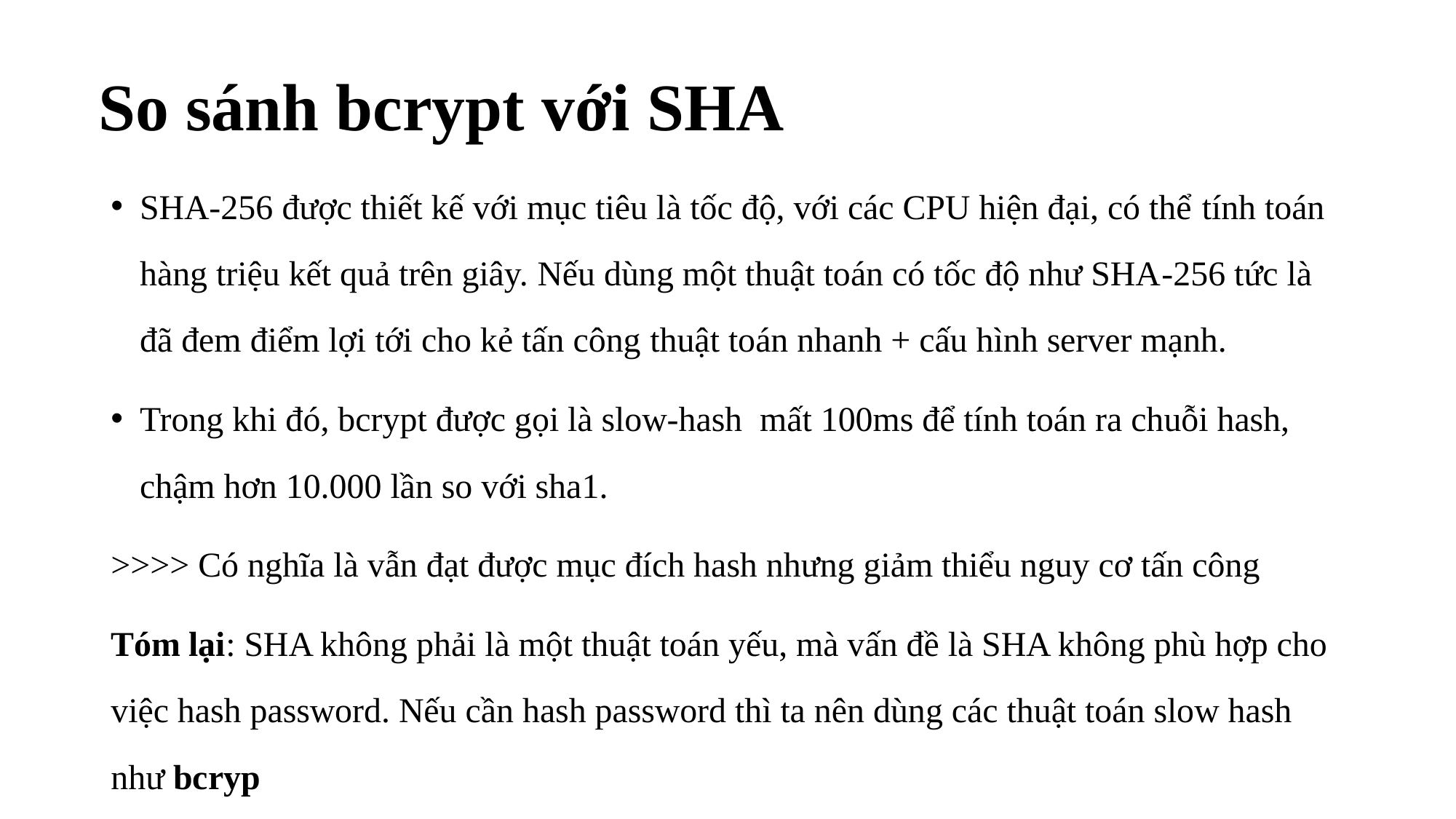

# So sánh bcrypt với SHA
SHA-256 được thiết kế với mục tiêu là tốc độ, với các CPU hiện đại, có thể tính toán hàng triệu kết quả trên giây. Nếu dùng một thuật toán có tốc độ như SHA-256 tức là  đã đem điểm lợi tới cho kẻ tấn công thuật toán nhanh + cấu hình server mạnh.
Trong khi đó, bcrypt được gọi là slow-hash  mất 100ms để tính toán ra chuỗi hash, chậm hơn 10.000 lần so với sha1.
>>>> Có nghĩa là vẫn đạt được mục đích hash nhưng giảm thiểu nguy cơ tấn công
Tóm lại: SHA không phải là một thuật toán yếu, mà vấn đề là SHA không phù hợp cho việc hash password. Nếu cần hash password thì ta nên dùng các thuật toán slow hash như bcryp